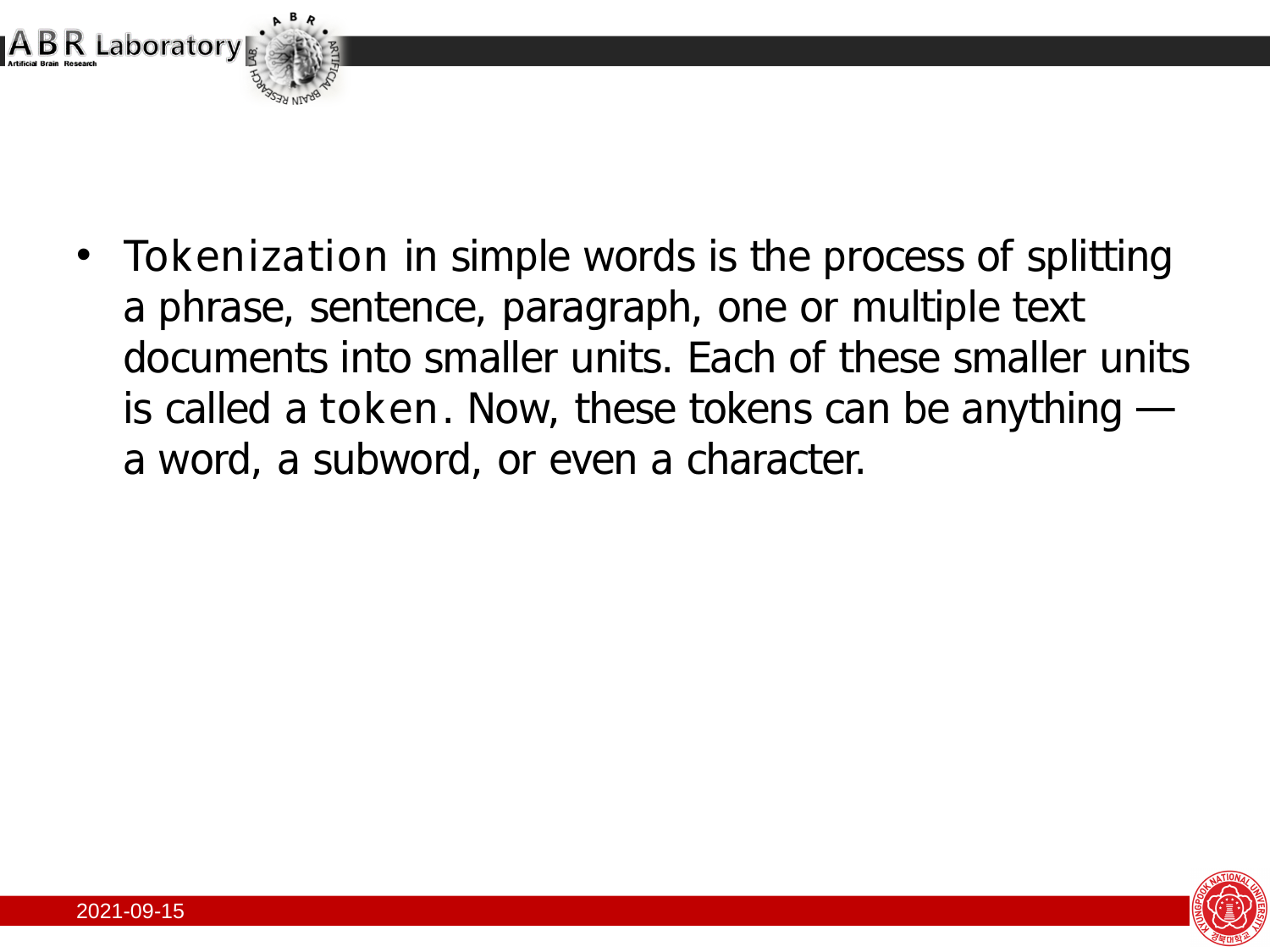

#
Tokenization in simple words is the process of splitting a phrase, sentence, paragraph, one or multiple text documents into smaller units. Each of these smaller units is called a token. Now, these tokens can be anything — a word, a subword, or even a character.